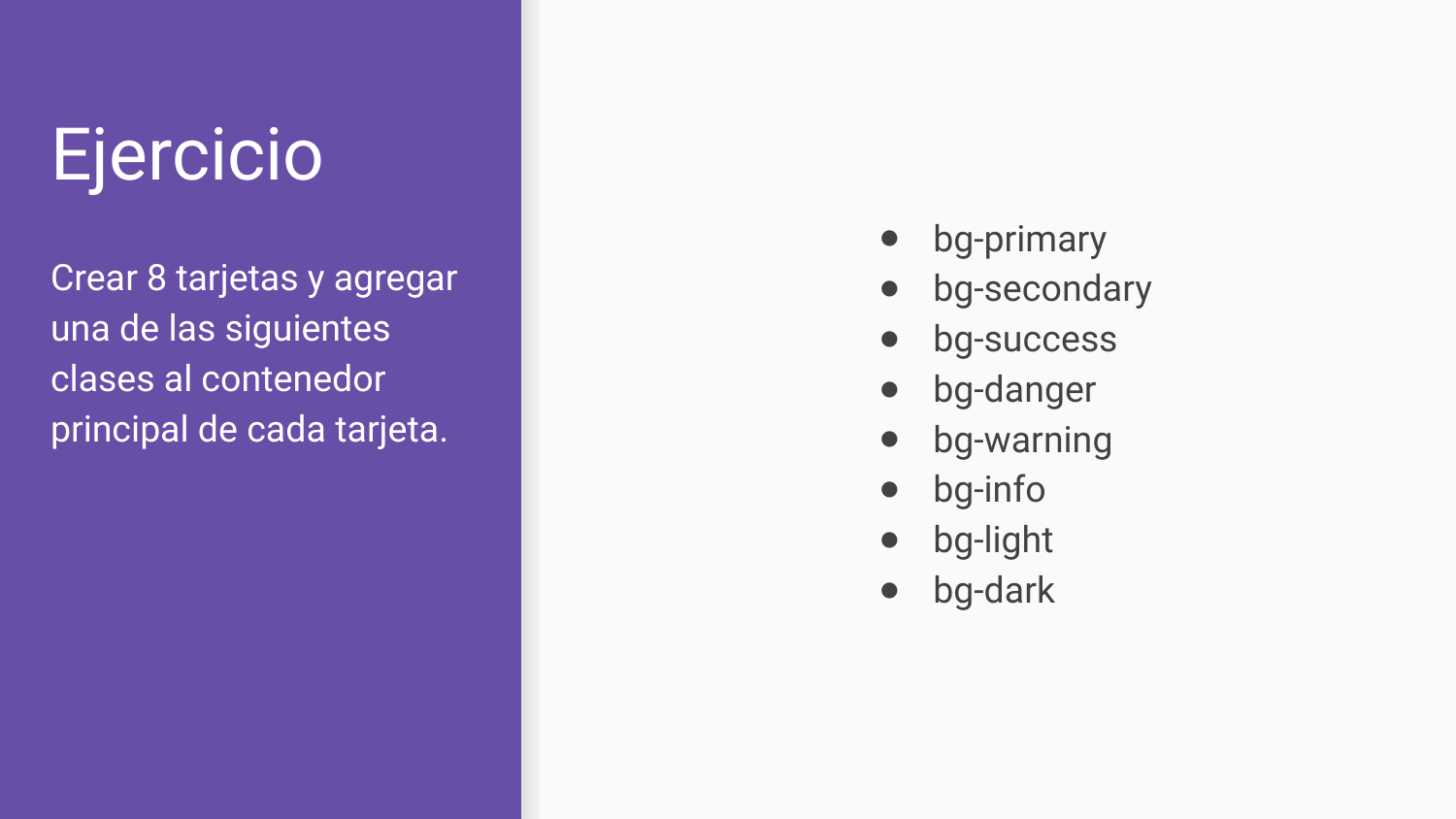

bg-primary
bg-secondary
bg-success
bg-danger
bg-warning
bg-info
bg-light
bg-dark
# Ejercicio
Crear 8 tarjetas y agregar una de las siguientes clases al contenedor principal de cada tarjeta.